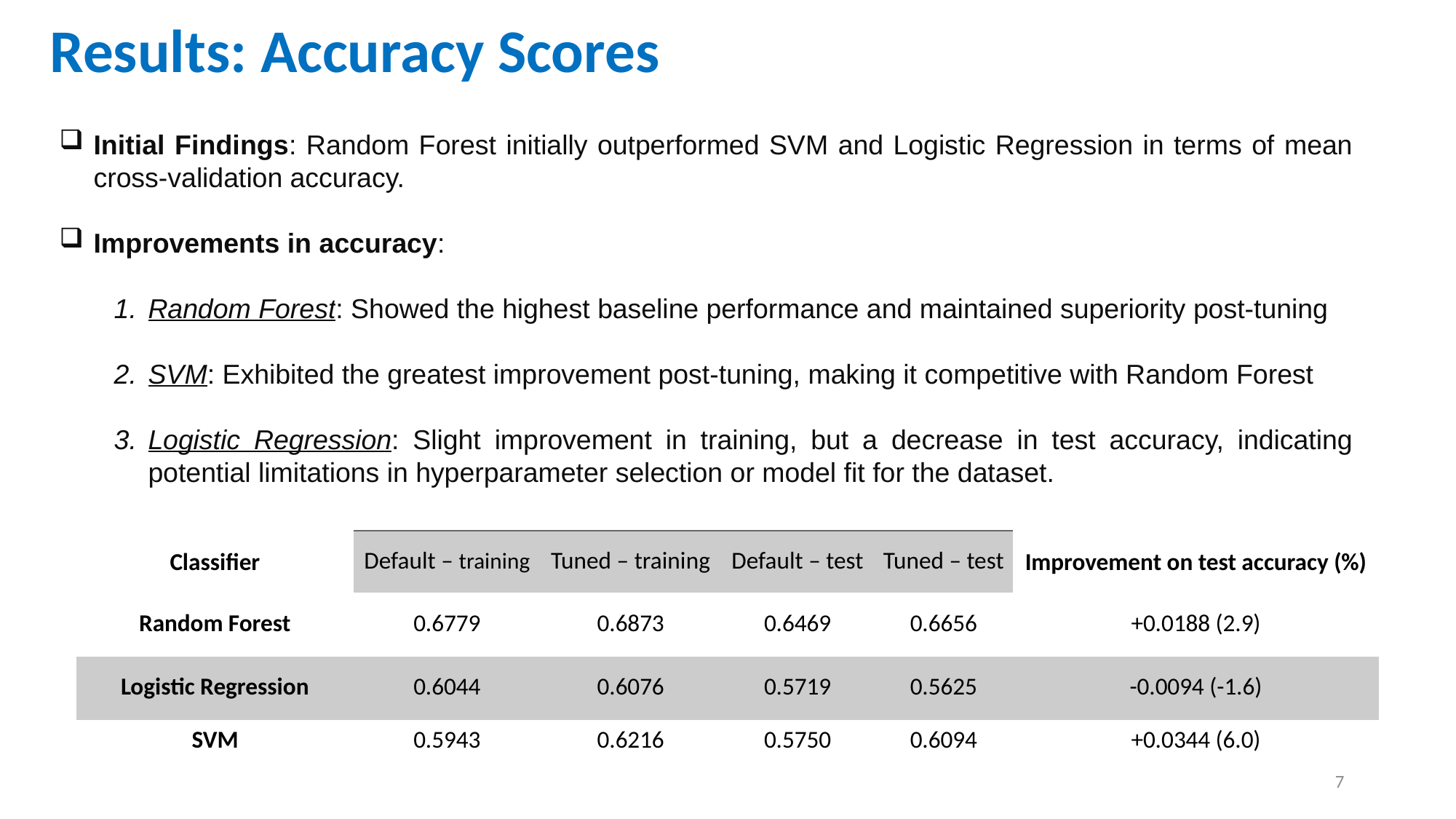

Results: Accuracy Scores
Initial Findings: Random Forest initially outperformed SVM and Logistic Regression in terms of mean cross-validation accuracy.

Improvements in accuracy:

Random Forest: Showed the highest baseline performance and maintained superiority post-tuning

SVM: Exhibited the greatest improvement post-tuning, making it competitive with Random Forest

Logistic Regression: Slight improvement in training, but a decrease in test accuracy, indicating potential limitations in hyperparameter selection or model fit for the dataset.
| Classifier |  |  |  |  | Improvement on test accuracy (%) |
| --- | --- | --- | --- | --- | --- |
|  | Default – training | Tuned – training | Default – test | Tuned – test |  |
| Random Forest | 0.6779 | 0.6873 | 0.6469 | 0.6656 | +0.0188 (2.9) |
| Logistic Regression | 0.6044 | 0.6076 | 0.5719 | 0.5625 | -0.0094 (-1.6) |
| SVM | 0.5943 | 0.6216 | 0.5750 | 0.6094 | +0.0344 (6.0) |
7